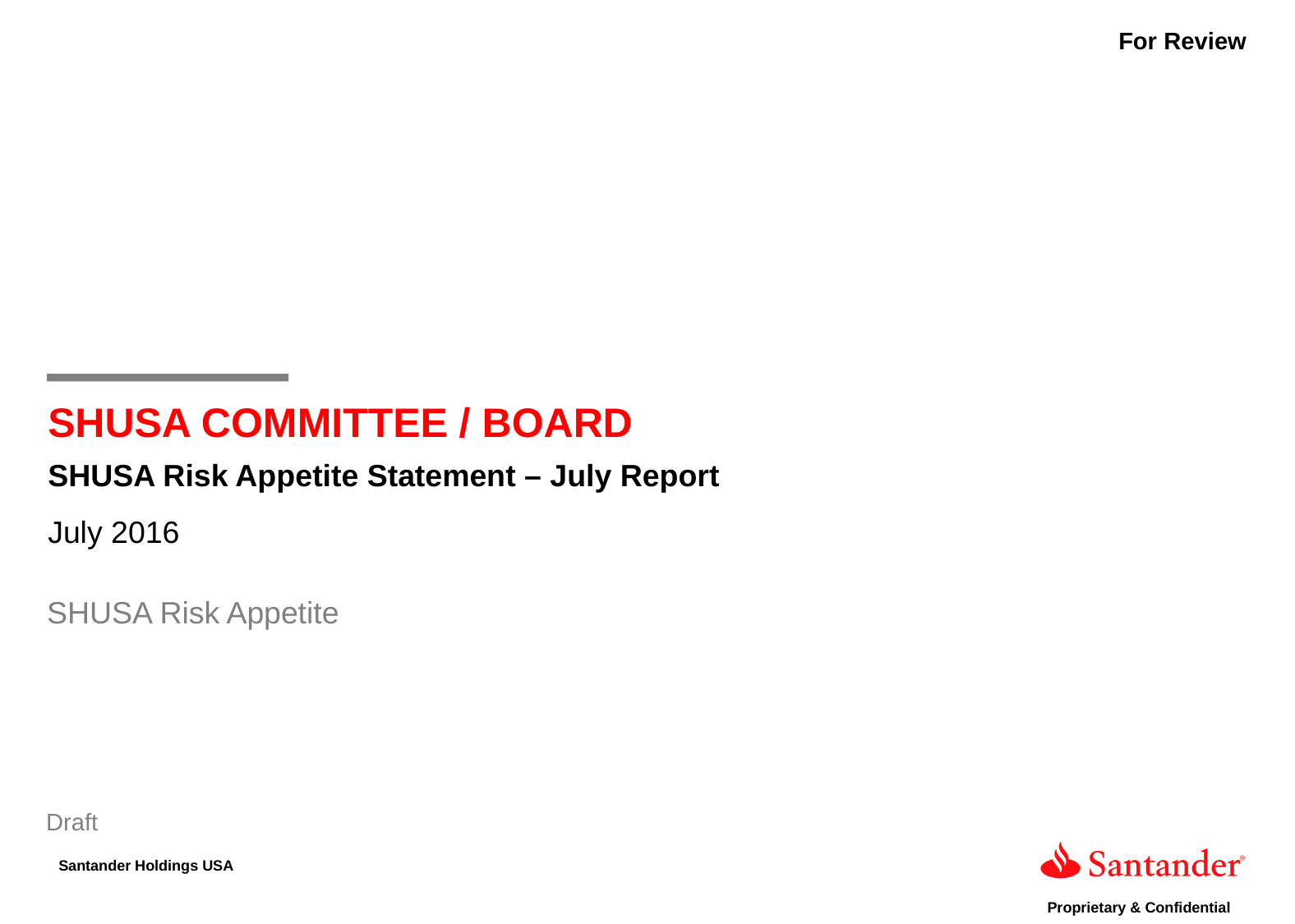

For Review
SHUSA COMMITTEE / BOARD
SHUSA Risk Appetite Statement – July Report
July 2016
SHUSA Risk Appetite

Draft